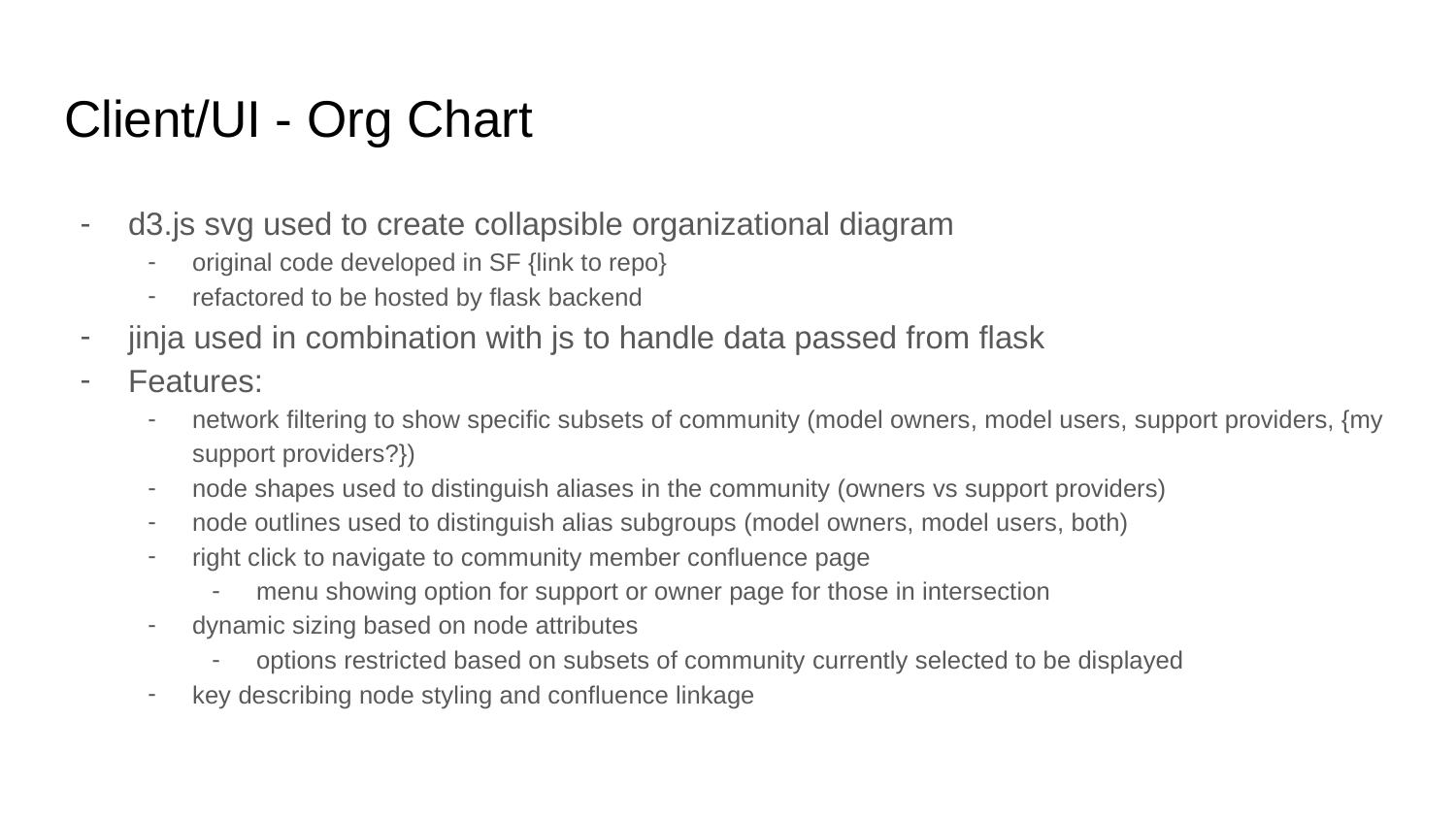

# Client/UI - Org Chart
d3.js svg used to create collapsible organizational diagram
original code developed in SF {link to repo}
refactored to be hosted by flask backend
jinja used in combination with js to handle data passed from flask
Features:
network filtering to show specific subsets of community (model owners, model users, support providers, {my support providers?})
node shapes used to distinguish aliases in the community (owners vs support providers)
node outlines used to distinguish alias subgroups (model owners, model users, both)
right click to navigate to community member confluence page
menu showing option for support or owner page for those in intersection
dynamic sizing based on node attributes
options restricted based on subsets of community currently selected to be displayed
key describing node styling and confluence linkage